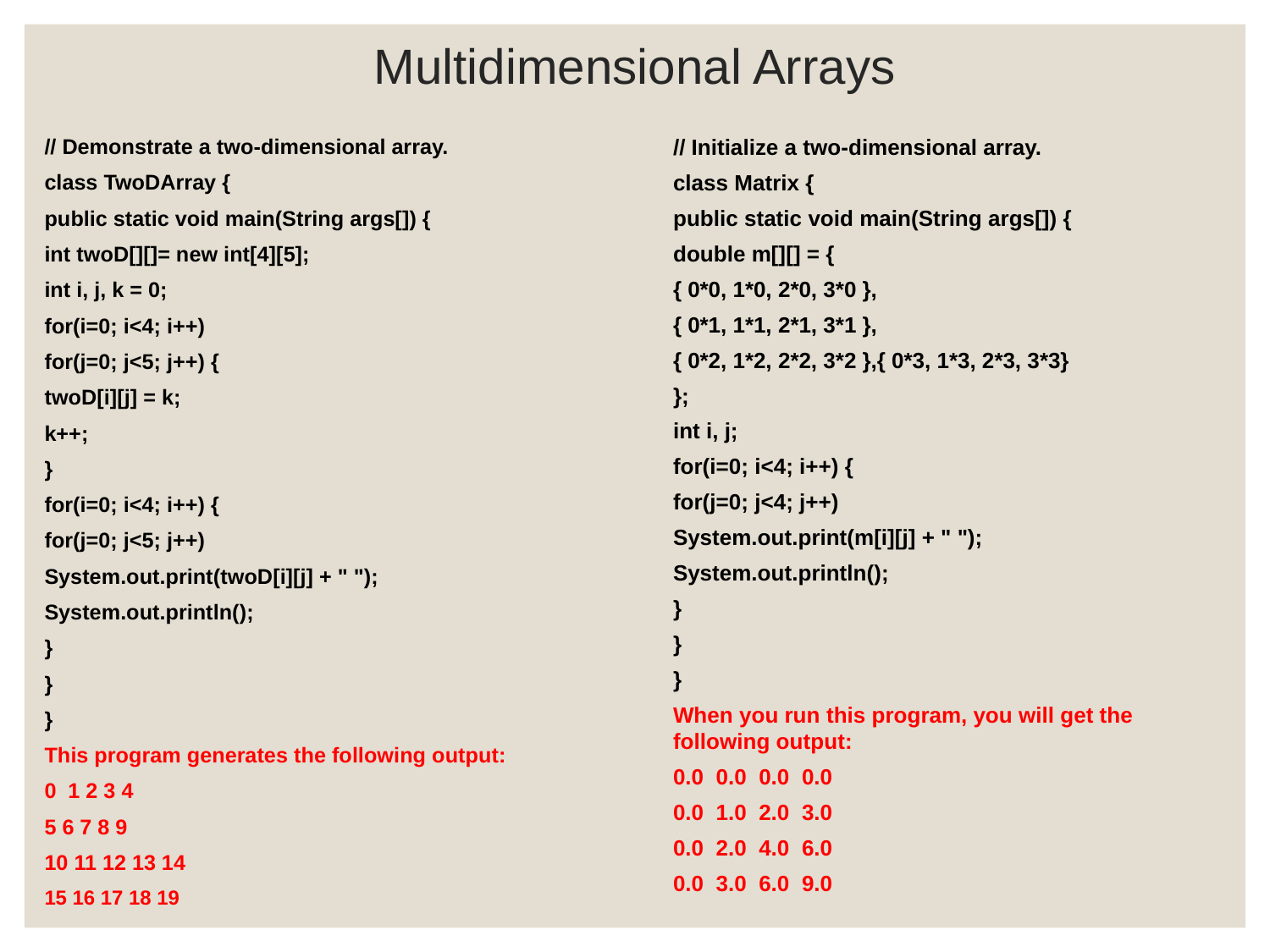

# Multidimensional Arrays
// Demonstrate a two-dimensional array.
class TwoDArray {
public static void main(String args[]) {
int twoD[][]= new int[4][5];
int i, j, k = 0;
for(i=0; i<4; i++)
for(j=0; j<5; j++) {
twoD[i][j] = k;
k++;
}
for(i=0; i<4; i++) {
for(j=0; j<5; j++)
System.out.print(twoD[i][j] + " ");
System.out.println();
}
}
}
This program generates the following output:
0  1 2 3 4
5 6 7 8 9
10 11 12 13 14
15 16 17 18 19
// Initialize a two-dimensional array.
class Matrix {
public static void main(String args[]) {
double m[][] = {
{ 0*0, 1*0, 2*0, 3*0 },
{ 0*1, 1*1, 2*1, 3*1 },
{ 0*2, 1*2, 2*2, 3*2 },{ 0*3, 1*3, 2*3, 3*3}
};
int i, j;
for(i=0; i<4; i++) {
for(j=0; j<4; j++)
System.out.print(m[i][j] + " ");
System.out.println();
}
}
}
When you run this program, you will get the following output:
0.0  0.0  0.0  0.0
0.0  1.0  2.0  3.0
0.0  2.0  4.0  6.0
0.0  3.0  6.0  9.0